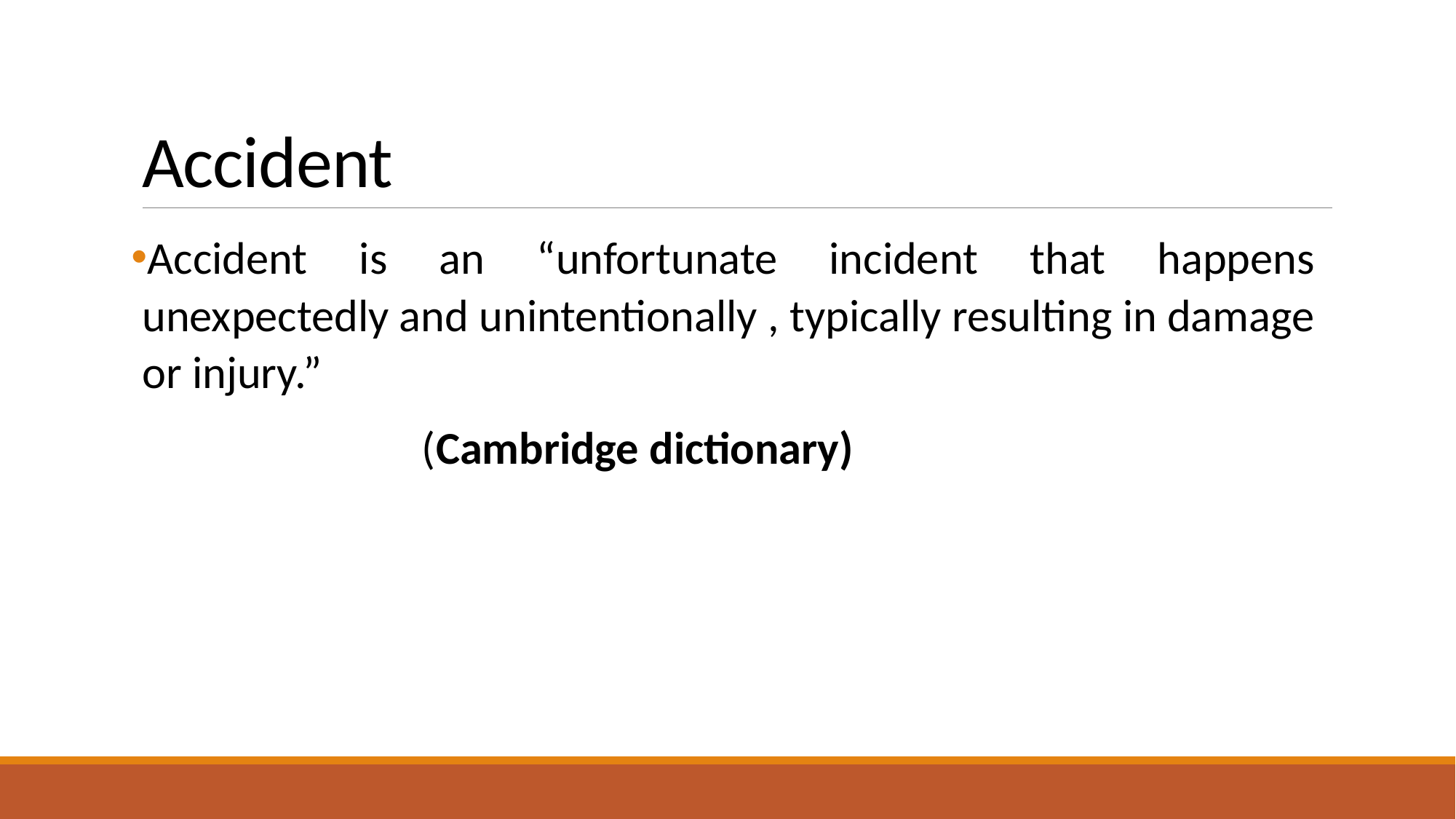

# Accident
Accident is an “unfortunate incident that happens unexpectedly and unintentionally , typically resulting in damage or injury.”
                           (Cambridge dictionary)